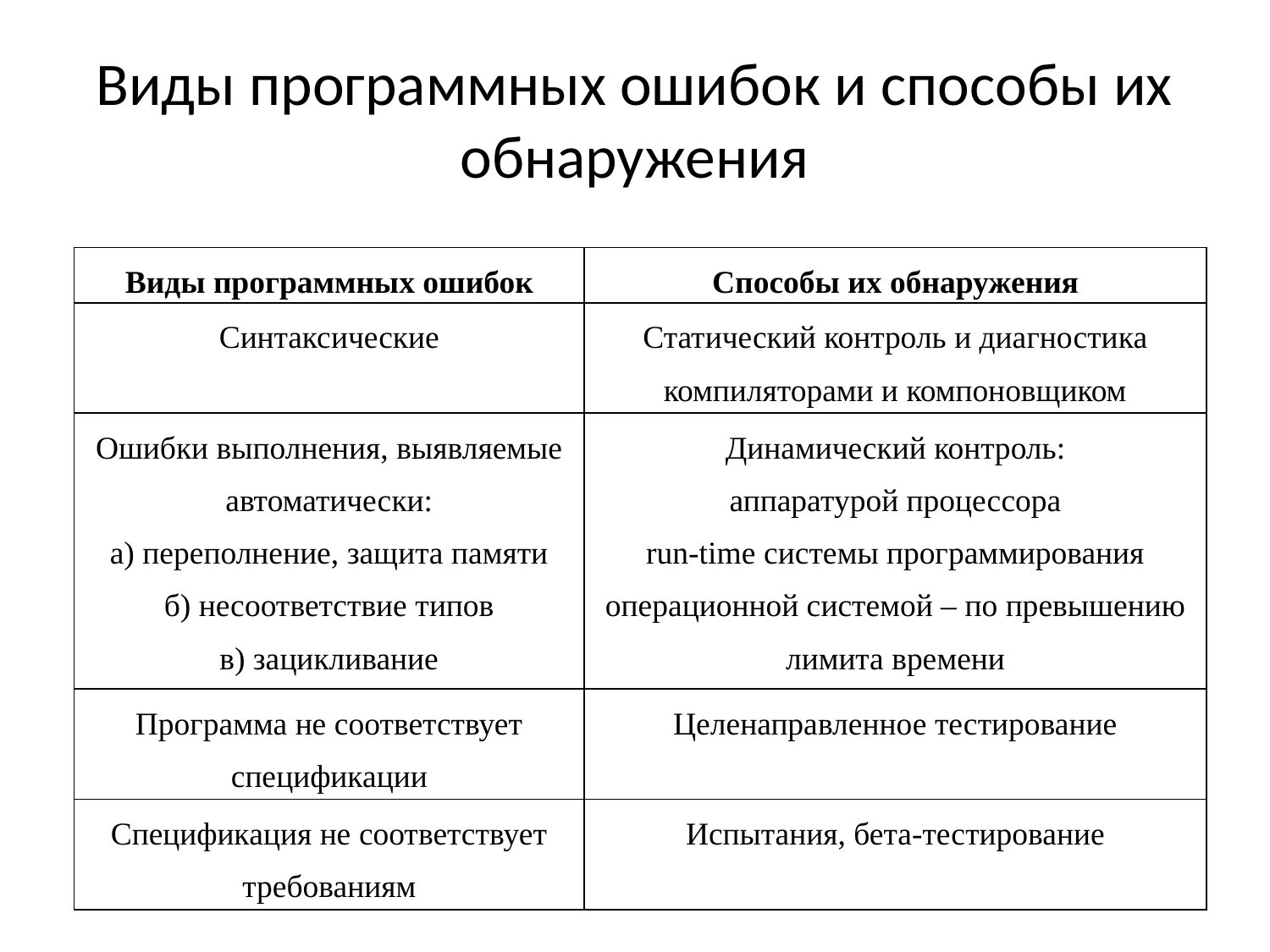

# Виды программных ошибок и способы их обнаружения
| Виды программных ошибок | Способы их обнаружения |
| --- | --- |
| Синтаксические | Статический контроль и диагностика компиляторами и компоновщиком |
| Ошибки выполнения, выявляемые автоматически: а) переполнение, защита памяти б) несоответствие типов в) зацикливание | Динамический контроль: аппаратурой процессора run-time системы программирования операционной системой – по превышению лимита времени |
| Программа не соответствует спецификации | Целенаправленное тестирование |
| Спецификация не соответствует требованиям | Испытания, бета-тестирование |